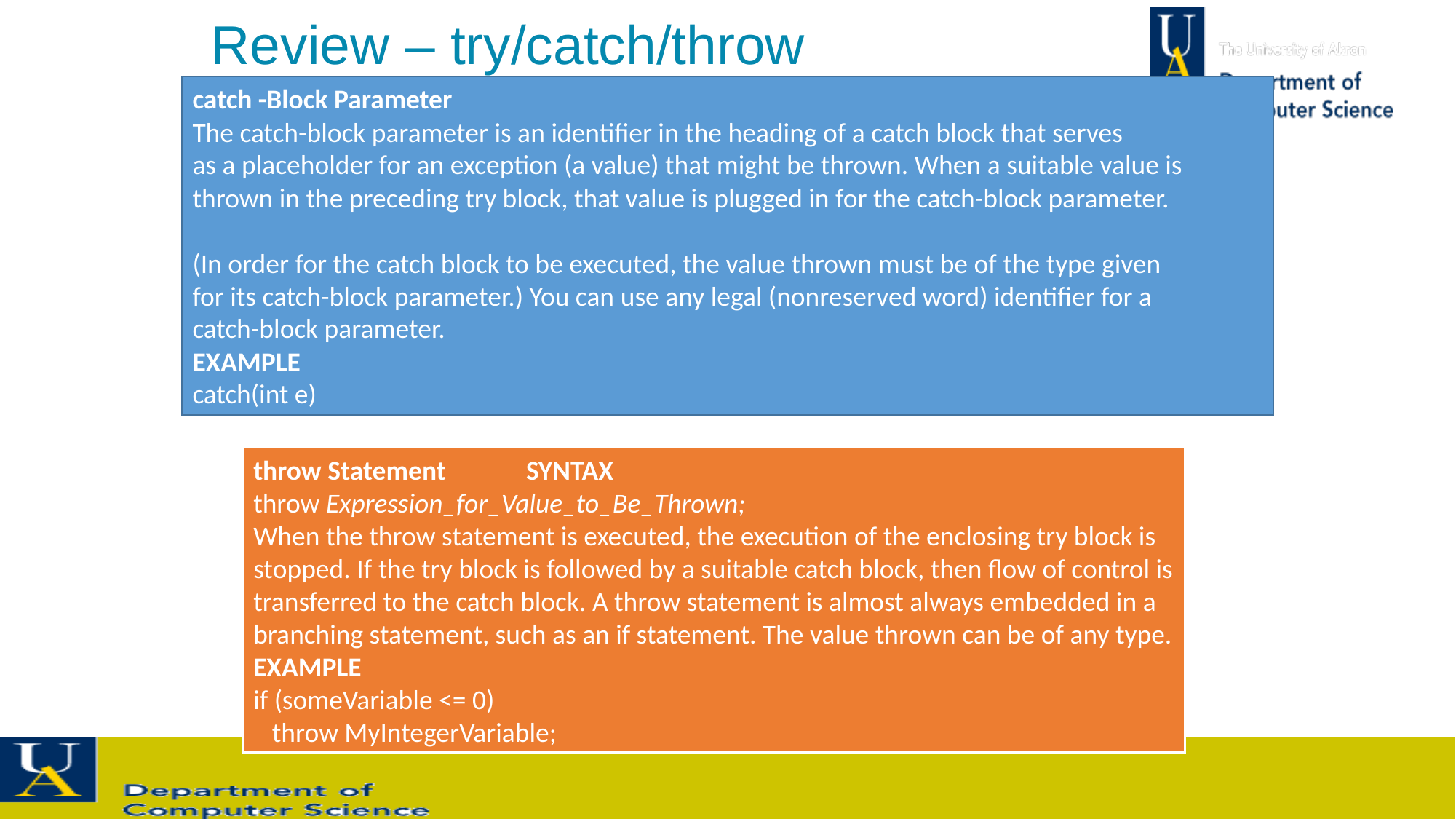

Review – try/catch/throw
catch -Block Parameter
The catch-block parameter is an identifier in the heading of a catch block that serves
as a placeholder for an exception (a value) that might be thrown. When a suitable value is thrown in the preceding try block, that value is plugged in for the catch-block parameter.

(In order for the catch block to be executed, the value thrown must be of the type given
for its catch-block parameter.) You can use any legal (nonreserved word) identifier for a
catch-block parameter.
EXAMPLE
catch(int e)
throw Statement             SYNTAX
throw Expression_for_Value_to_Be_Thrown;
When the throw statement is executed, the execution of the enclosing try block is
stopped. If the try block is followed by a suitable catch block, then flow of control is
transferred to the catch block. A throw statement is almost always embedded in a
branching statement, such as an if statement. The value thrown can be of any type.
EXAMPLE
if (someVariable <= 0)
   throw MyIntegerVariable;